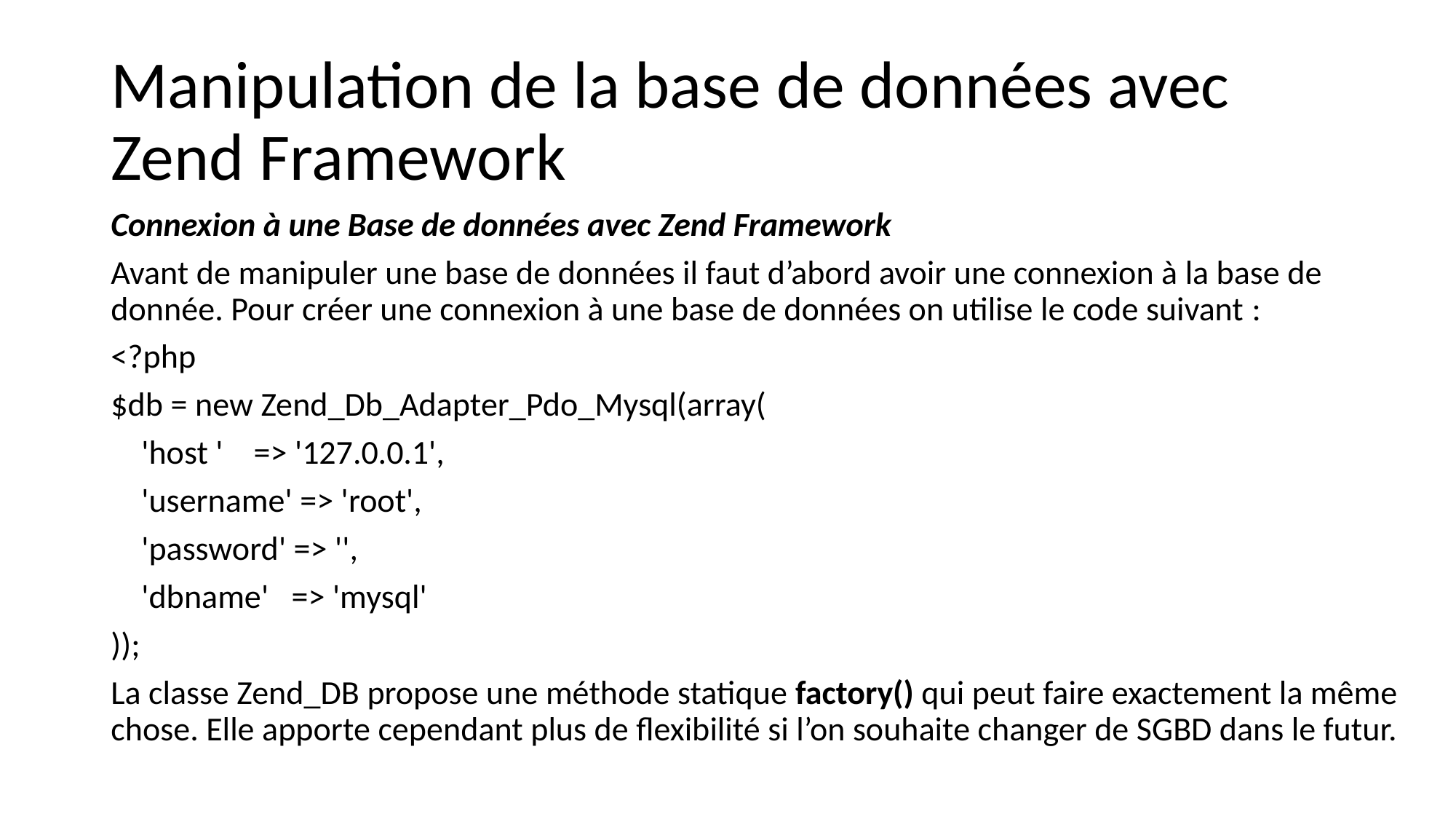

# Manipulation de la base de données avec Zend Framework
Connexion à une Base de données avec Zend Framework
Avant de manipuler une base de données il faut d’abord avoir une connexion à la base de donnée. Pour créer une connexion à une base de données on utilise le code suivant :
<?php
$db = new Zend_Db_Adapter_Pdo_Mysql(array(
    'host '    => '127.0.0.1',
    'username' => 'root',
    'password' => '',
    'dbname'   => 'mysql'
));
La classe Zend_DB propose une méthode statique factory() qui peut faire exactement la même chose. Elle apporte cependant plus de flexibilité si l’on souhaite changer de SGBD dans le futur.